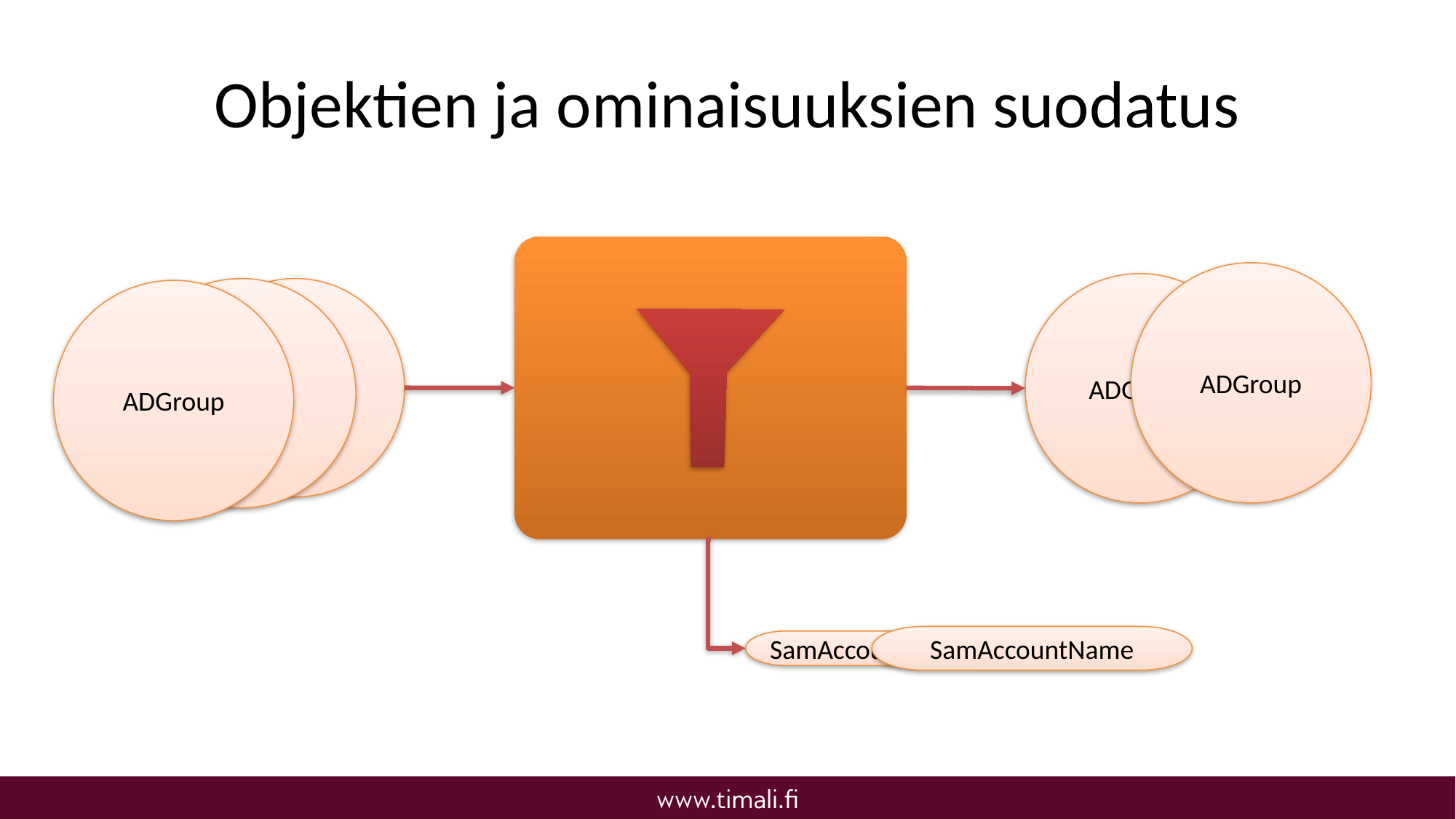

# Objektien ja ominaisuuksien suodatus

ADGroup
ADGroup
ADGroup
ADGroup
ADGroup
SamAccountName
SamAccountName